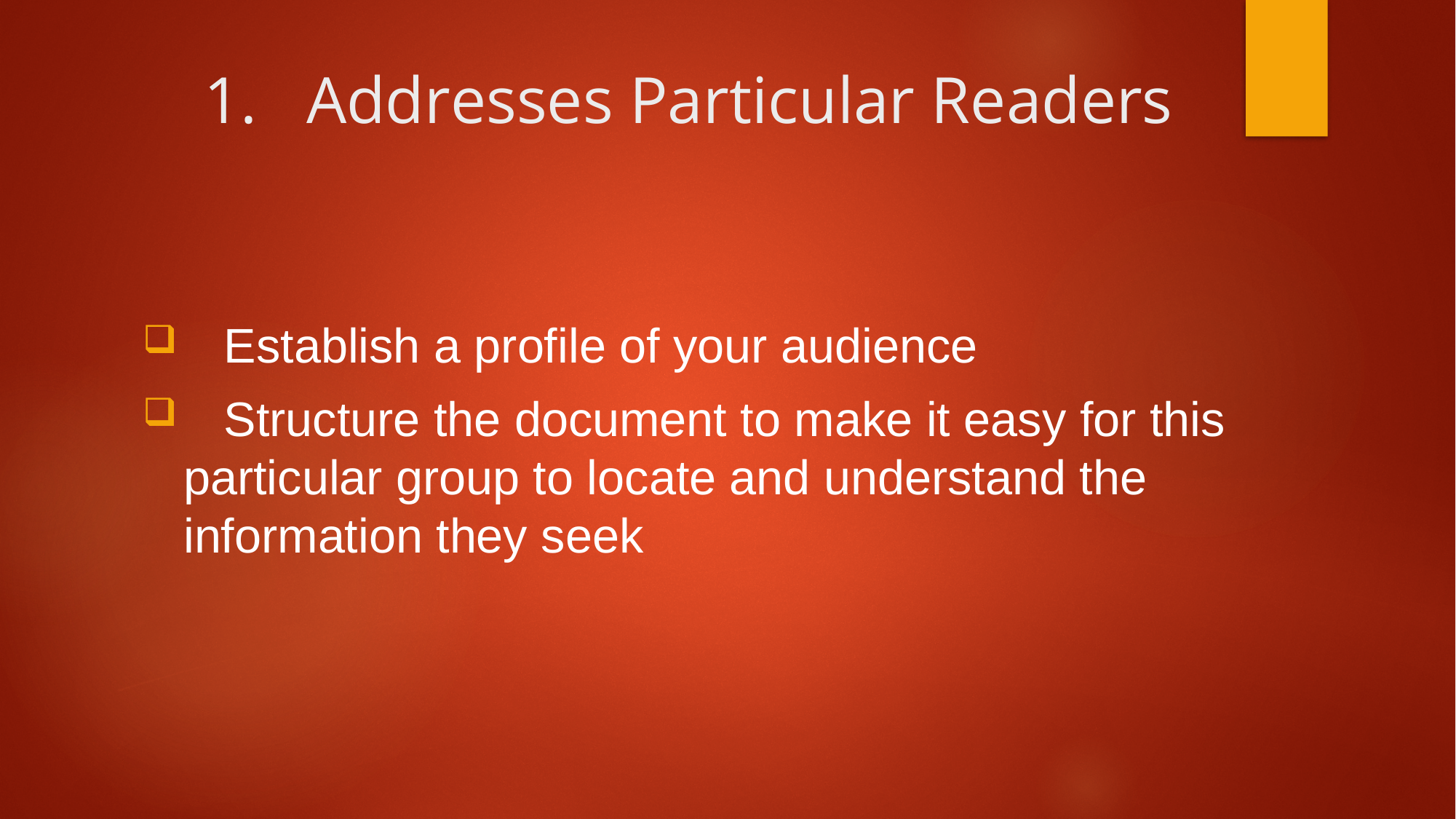

# 1.   Addresses Particular Readers

   Establish a profile of your audience
   Structure the document to make it easy for this particular group to locate and understand the information they seek